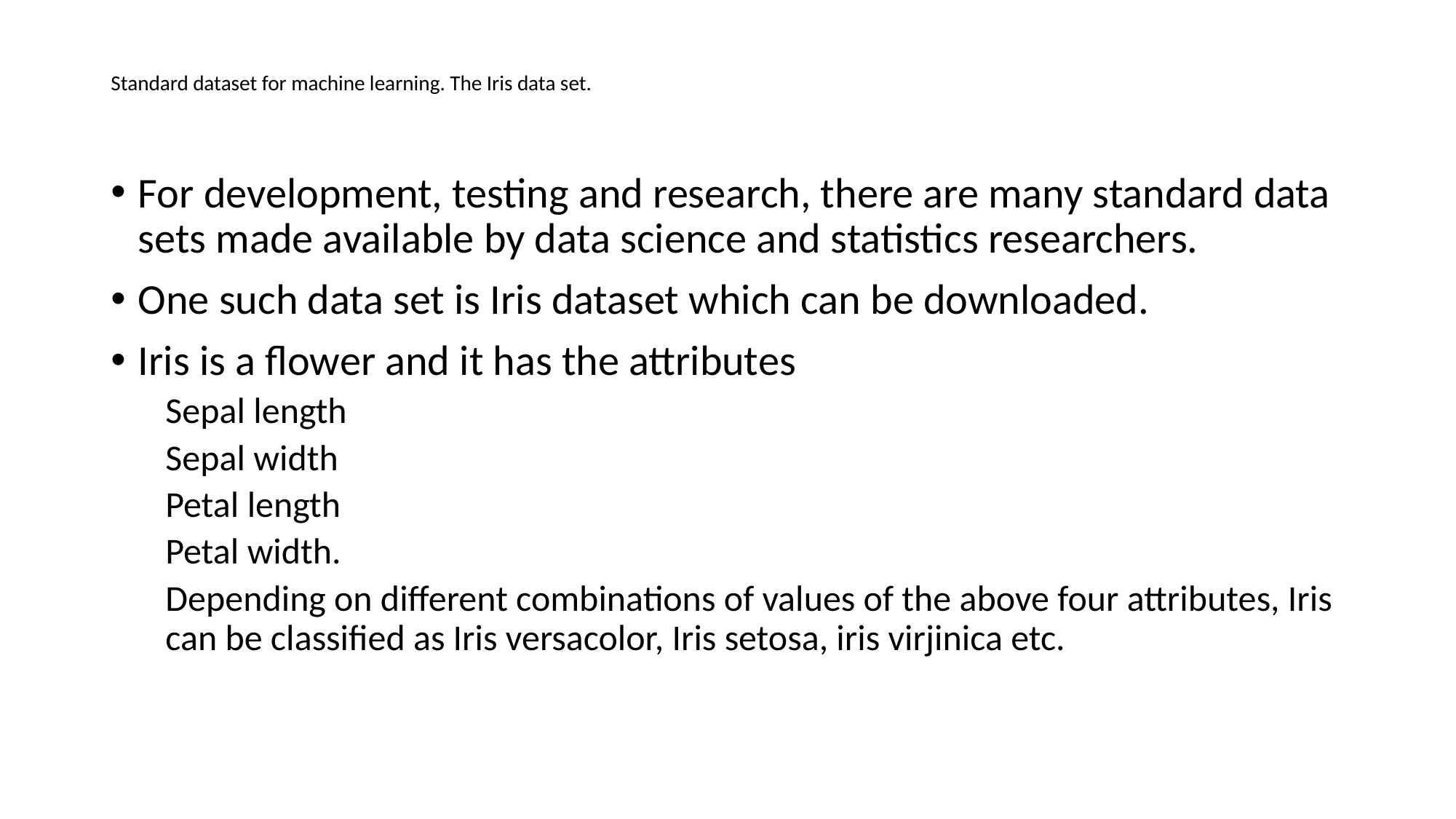

# Standard dataset for machine learning. The Iris data set.
For development, testing and research, there are many standard data sets made available by data science and statistics researchers.
One such data set is Iris dataset which can be downloaded.
Iris is a flower and it has the attributes
Sepal length
Sepal width
Petal length
Petal width.
Depending on different combinations of values of the above four attributes, Iris can be classified as Iris versacolor, Iris setosa, iris virjinica etc.